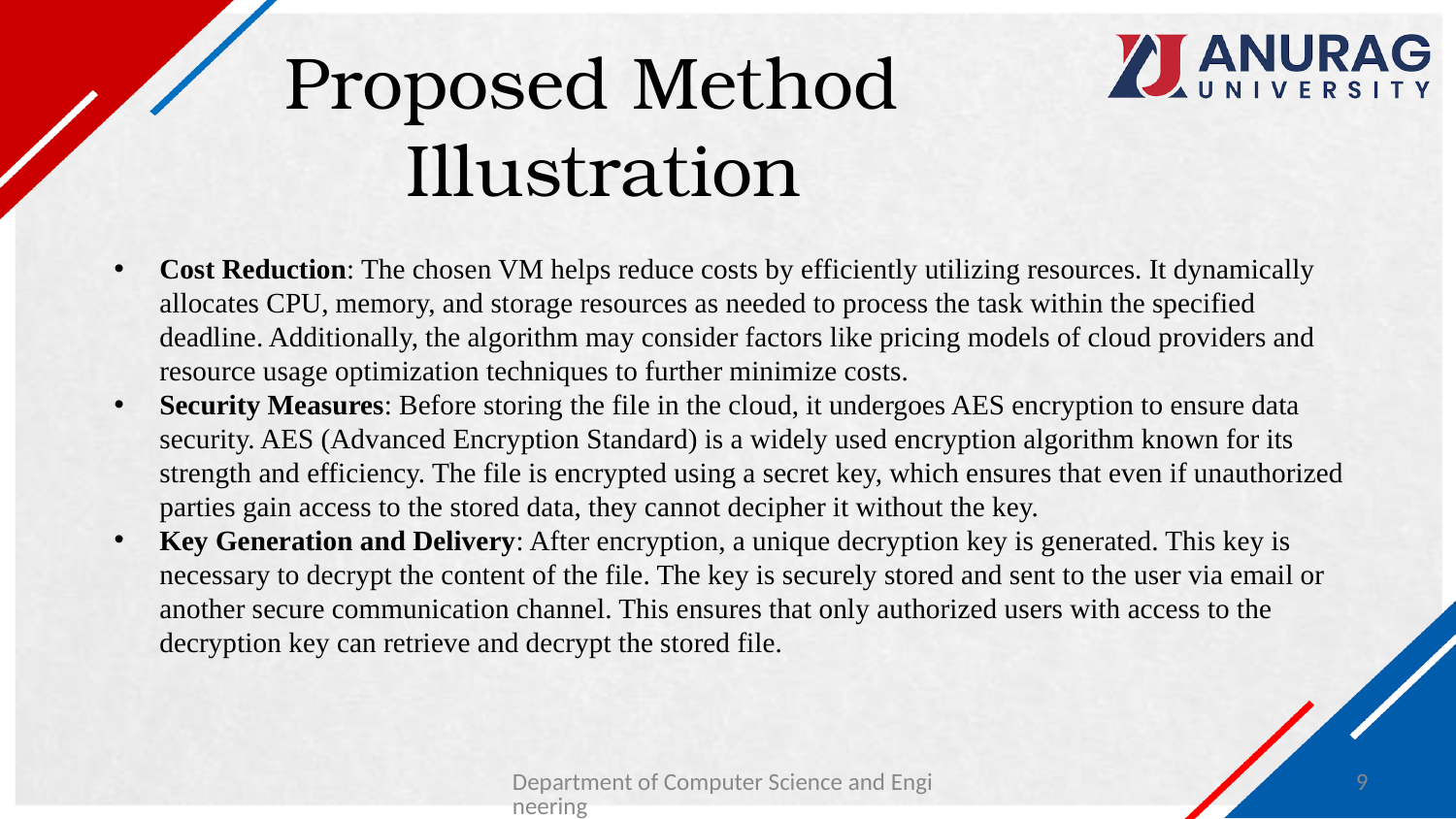

# Proposed Method Illustration
Cost Reduction: The chosen VM helps reduce costs by efficiently utilizing resources. It dynamically allocates CPU, memory, and storage resources as needed to process the task within the specified deadline. Additionally, the algorithm may consider factors like pricing models of cloud providers and resource usage optimization techniques to further minimize costs.
Security Measures: Before storing the file in the cloud, it undergoes AES encryption to ensure data security. AES (Advanced Encryption Standard) is a widely used encryption algorithm known for its strength and efficiency. The file is encrypted using a secret key, which ensures that even if unauthorized parties gain access to the stored data, they cannot decipher it without the key.
Key Generation and Delivery: After encryption, a unique decryption key is generated. This key is necessary to decrypt the content of the file. The key is securely stored and sent to the user via email or another secure communication channel. This ensures that only authorized users with access to the decryption key can retrieve and decrypt the stored file.

Department of Computer Science and Engineering
9